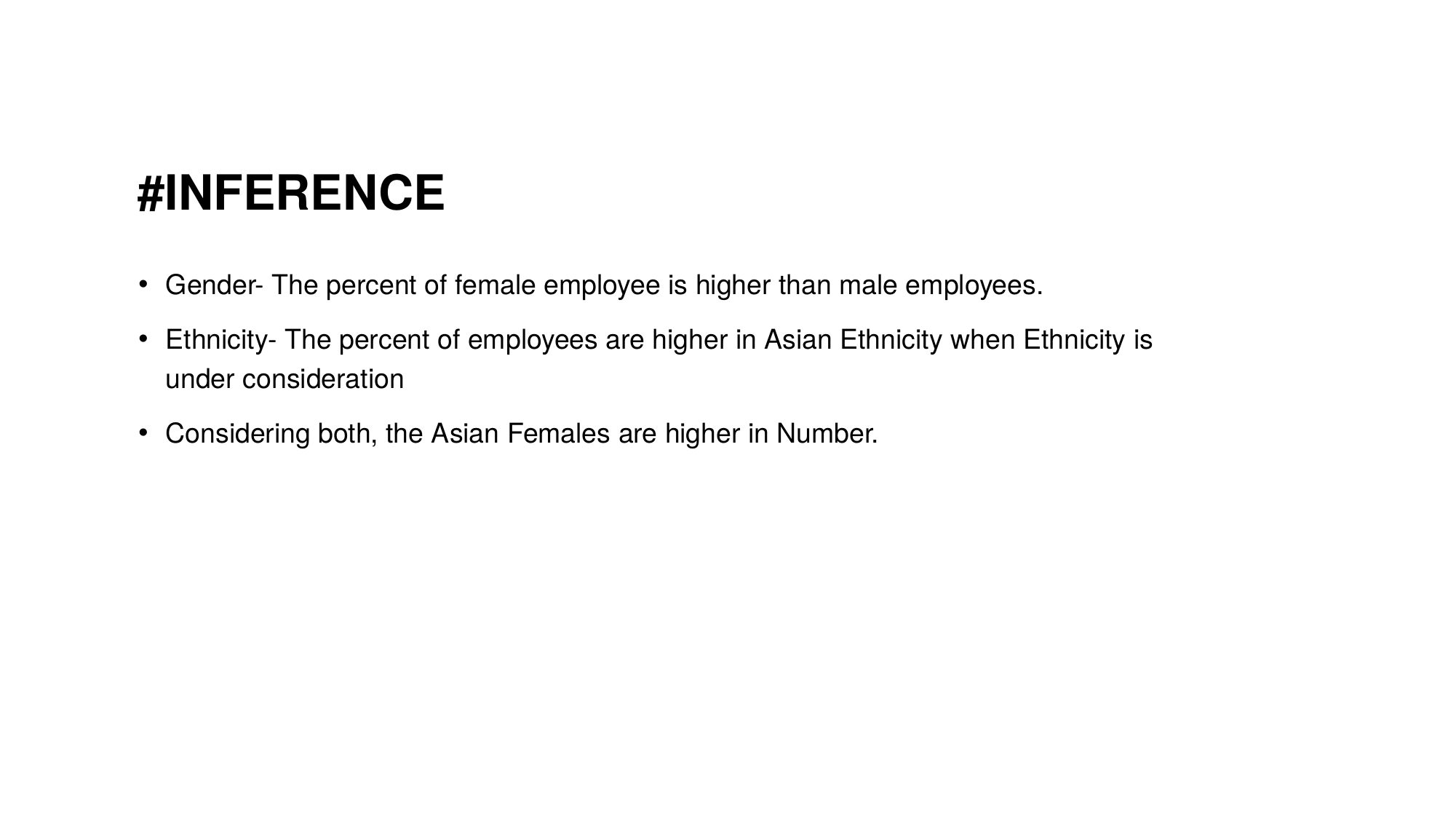

# #INFERENCE
Gender- The percent of female employee is higher than male employees.
Ethnicity- The percent of employees are higher in Asian Ethnicity when Ethnicity is under consideration
Considering both, the Asian Females are higher in Number.